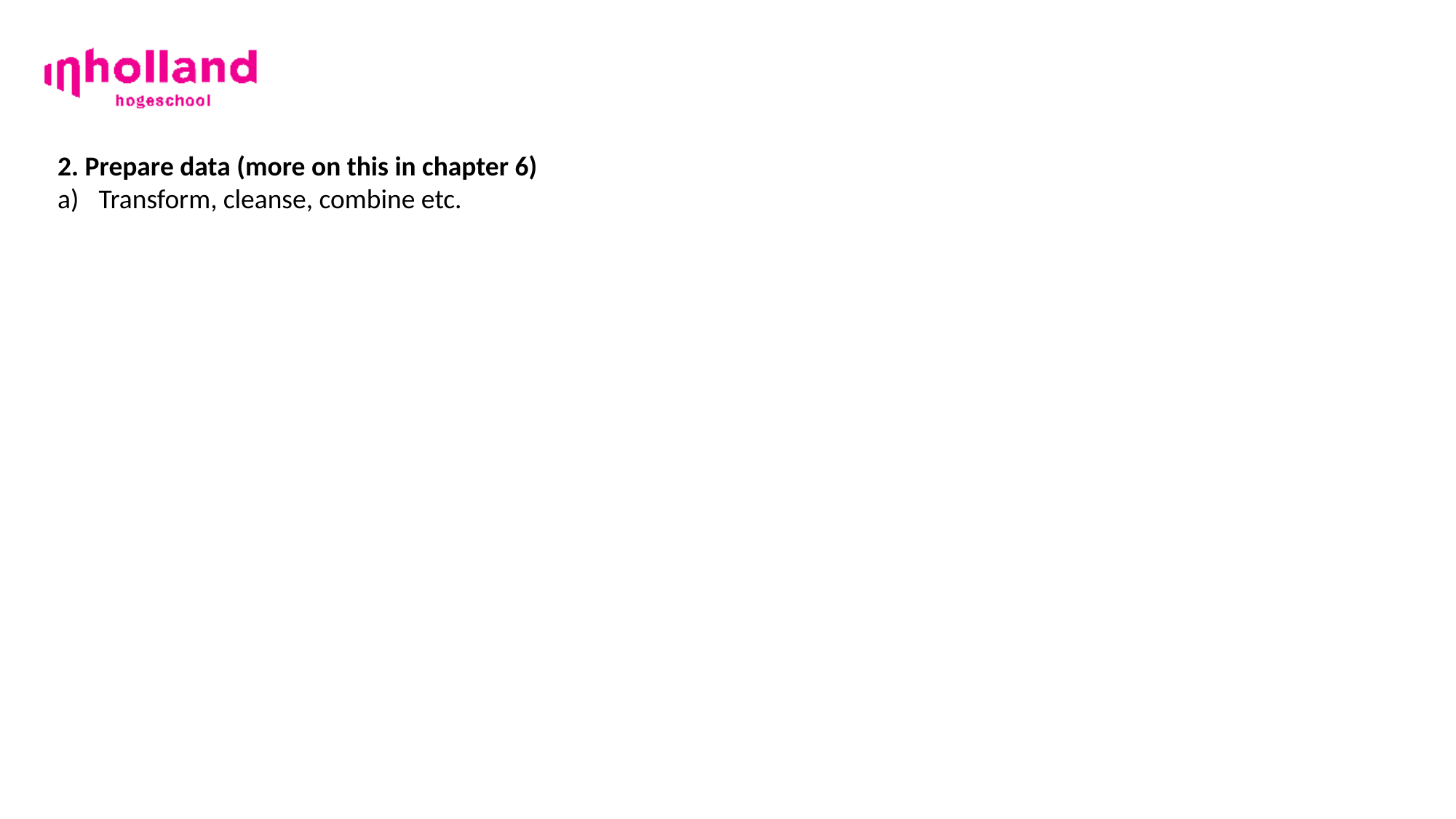

2. Prepare data (more on this in chapter 6)
Transform, cleanse, combine etc.